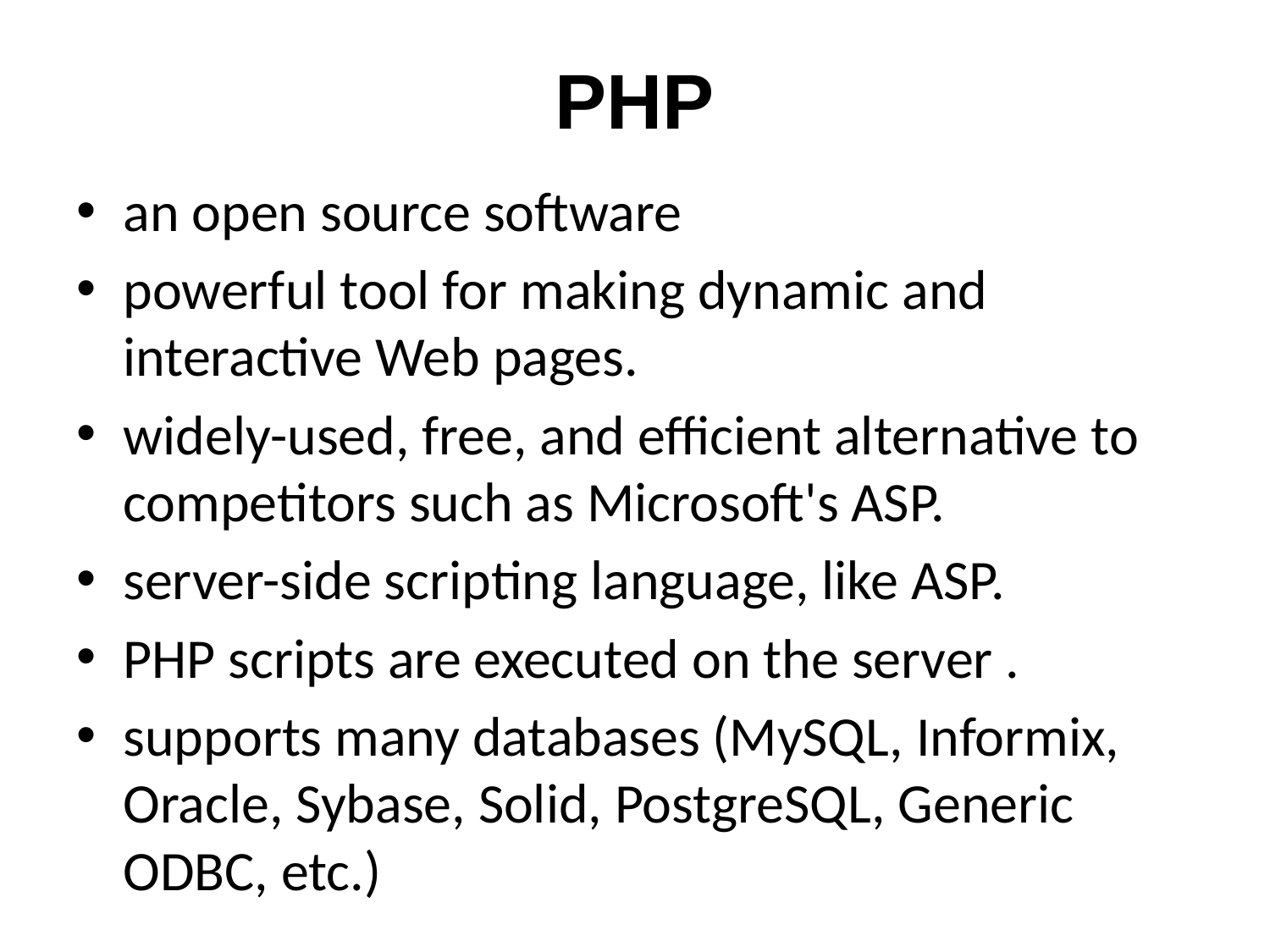

# PHP
an open source software
powerful tool for making dynamic and interactive Web pages.
widely-used, free, and efficient alternative to competitors such as Microsoft's ASP.
server-side scripting language, like ASP.
PHP scripts are executed on the server .
supports many databases (MySQL, Informix, Oracle, Sybase, Solid, PostgreSQL, Generic ODBC, etc.)